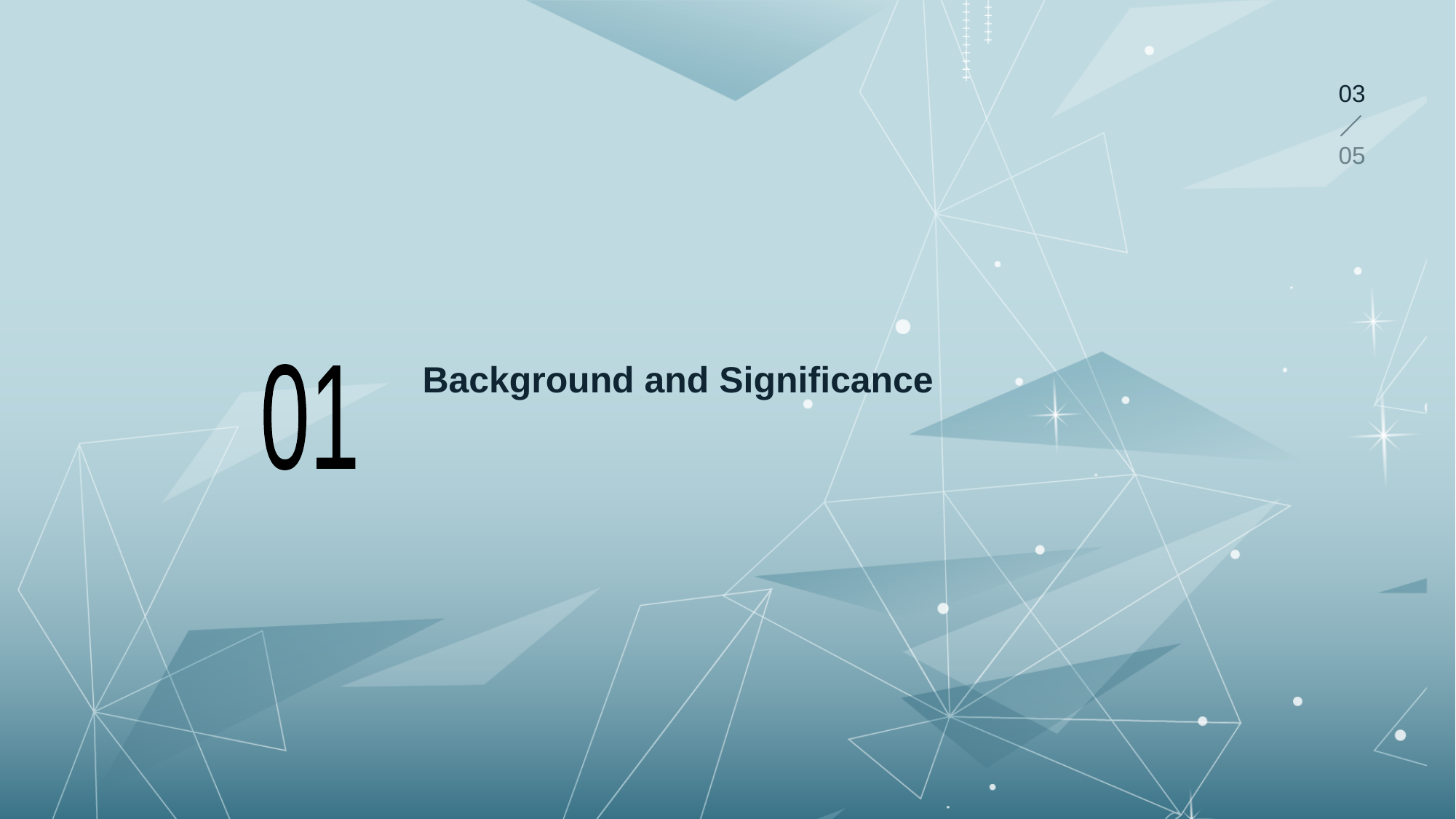

03
05
# Background and Significance
01